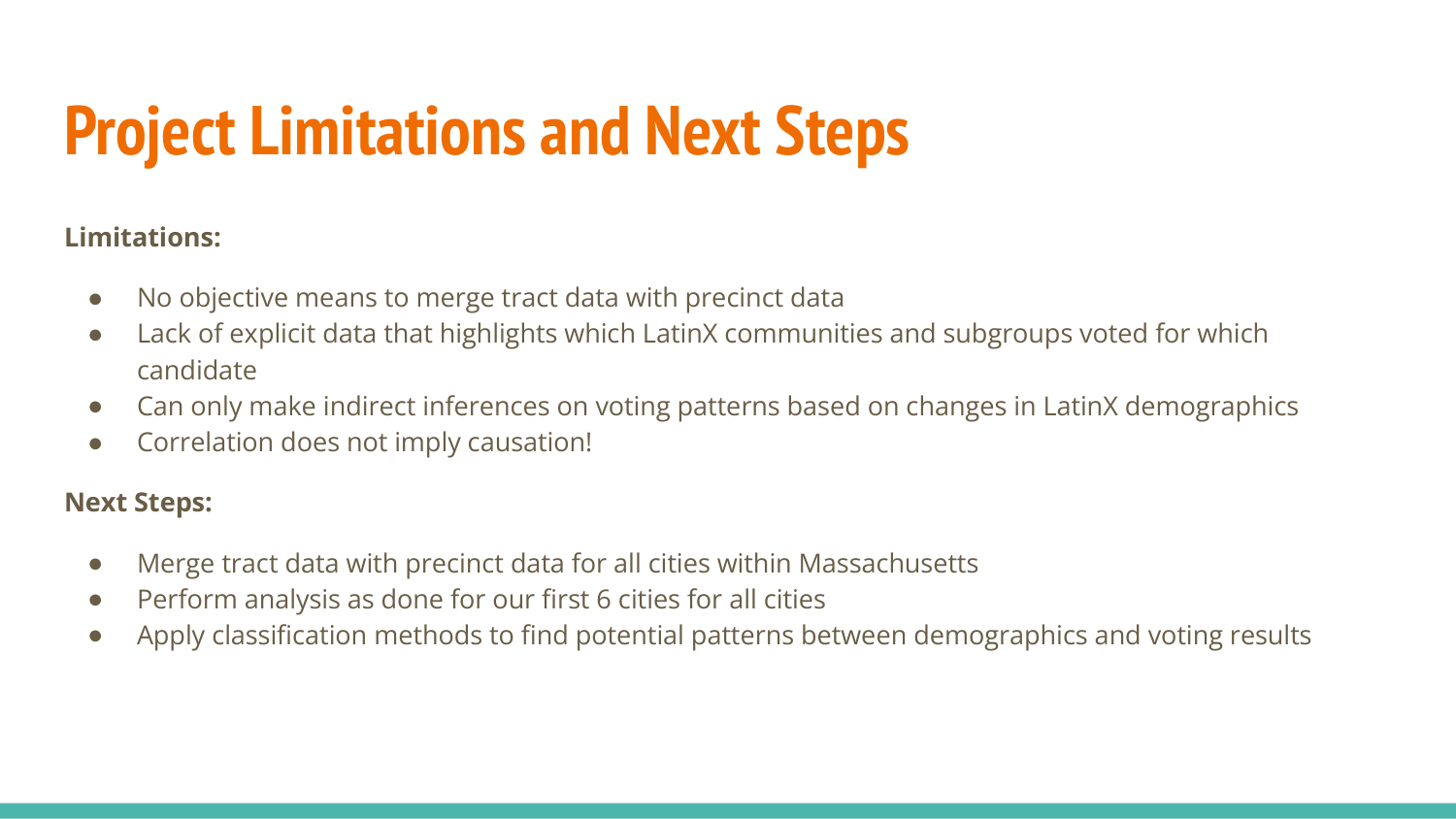

# Project Limitations and Next Steps
Limitations:
No objective means to merge tract data with precinct data
Lack of explicit data that highlights which LatinX communities and subgroups voted for which candidate
Can only make indirect inferences on voting patterns based on changes in LatinX demographics
Correlation does not imply causation!
Next Steps:
Merge tract data with precinct data for all cities within Massachusetts
Perform analysis as done for our first 6 cities for all cities
Apply classification methods to find potential patterns between demographics and voting results